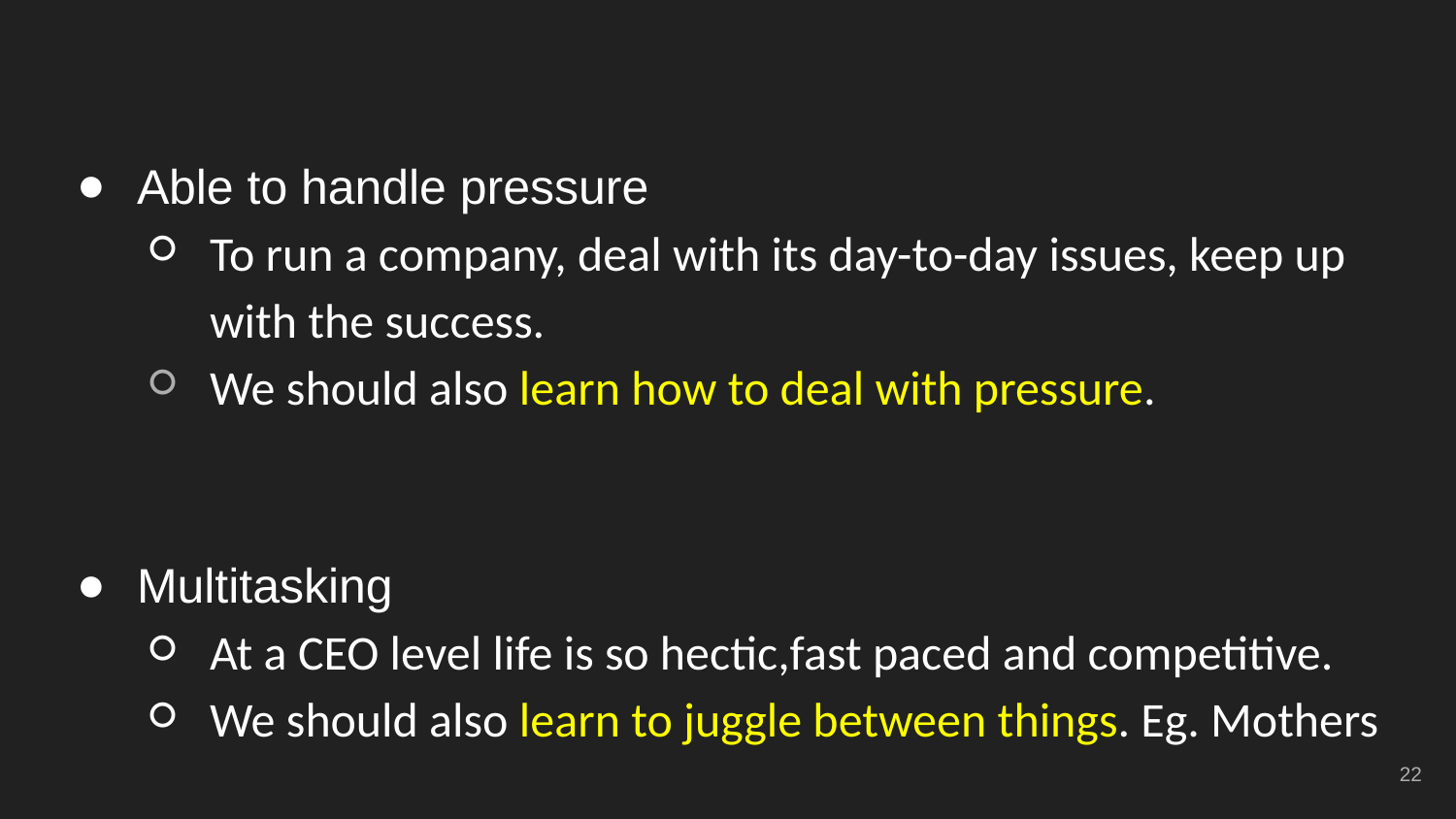

Able to handle pressure
To run a company, deal with its day-to-day issues, keep up with the success.
We should also learn how to deal with pressure.

Multitasking
At a CEO level life is so hectic,fast paced and competitive.
We should also learn to juggle between things. Eg. Mothers
22